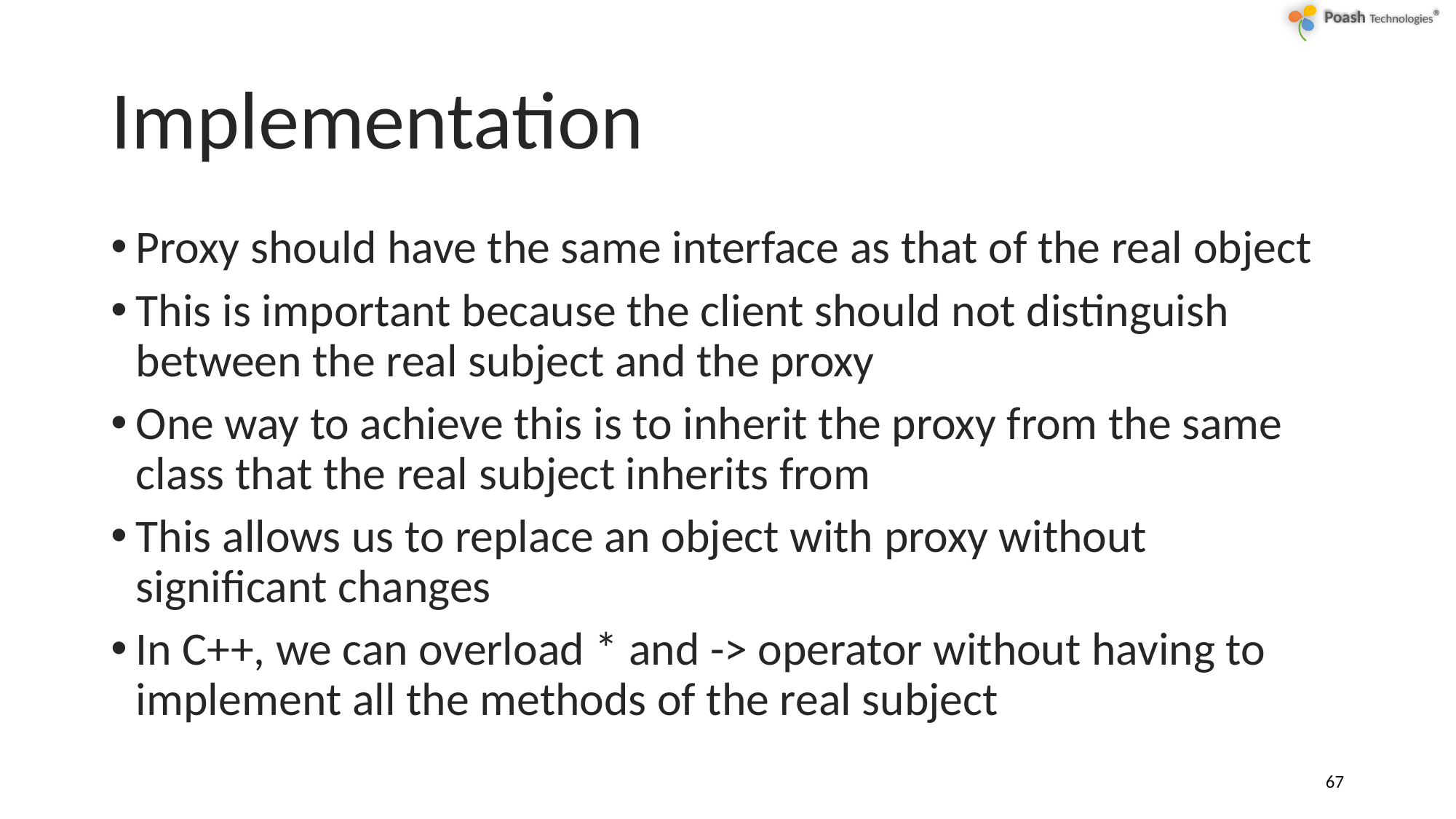

# Implementation
Proxy should have the same interface as that of the real object
This is important because the client should not distinguish between the real subject and the proxy
One way to achieve this is to inherit the proxy from the same class that the real subject inherits from
This allows us to replace an object with proxy without significant changes
In C++, we can overload * and -> operator without having to implement all the methods of the real subject
67